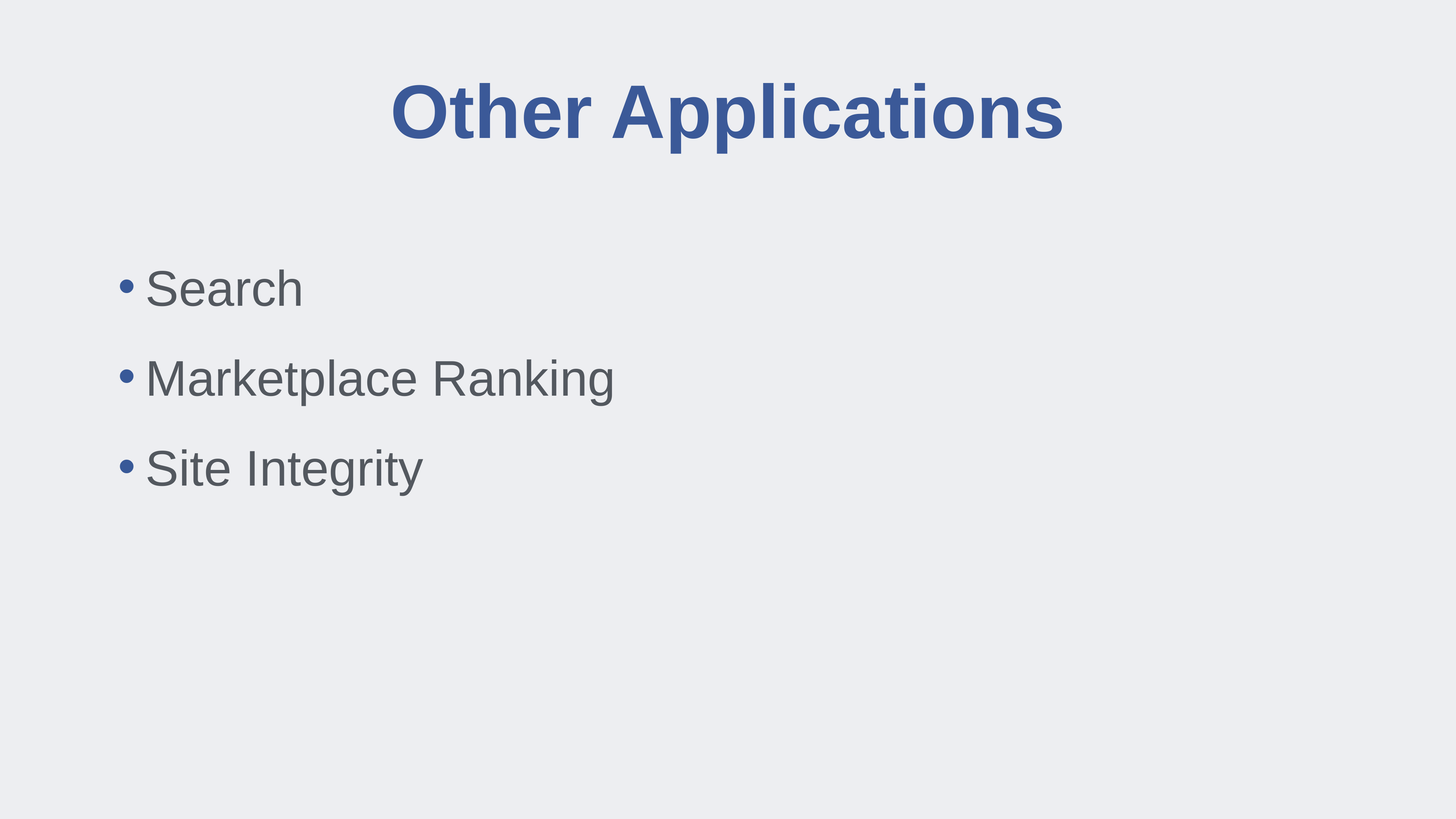

# Other Applications
Search
Marketplace Ranking
Site Integrity